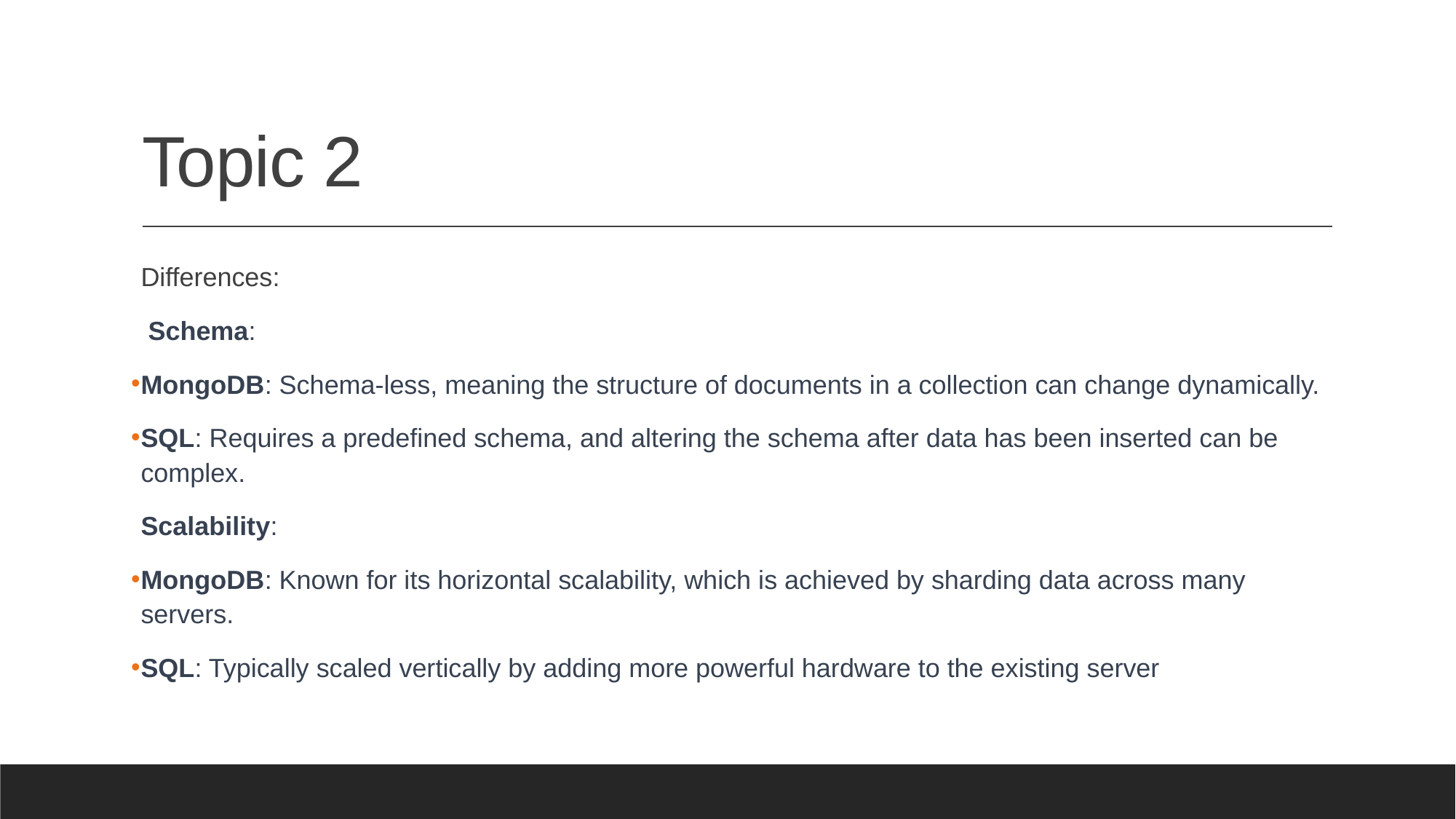

# Topic 2
Differences:
 Schema:
MongoDB: Schema-less, meaning the structure of documents in a collection can change dynamically.
SQL: Requires a predefined schema, and altering the schema after data has been inserted can be complex.
Scalability:
MongoDB: Known for its horizontal scalability, which is achieved by sharding data across many servers.
SQL: Typically scaled vertically by adding more powerful hardware to the existing server